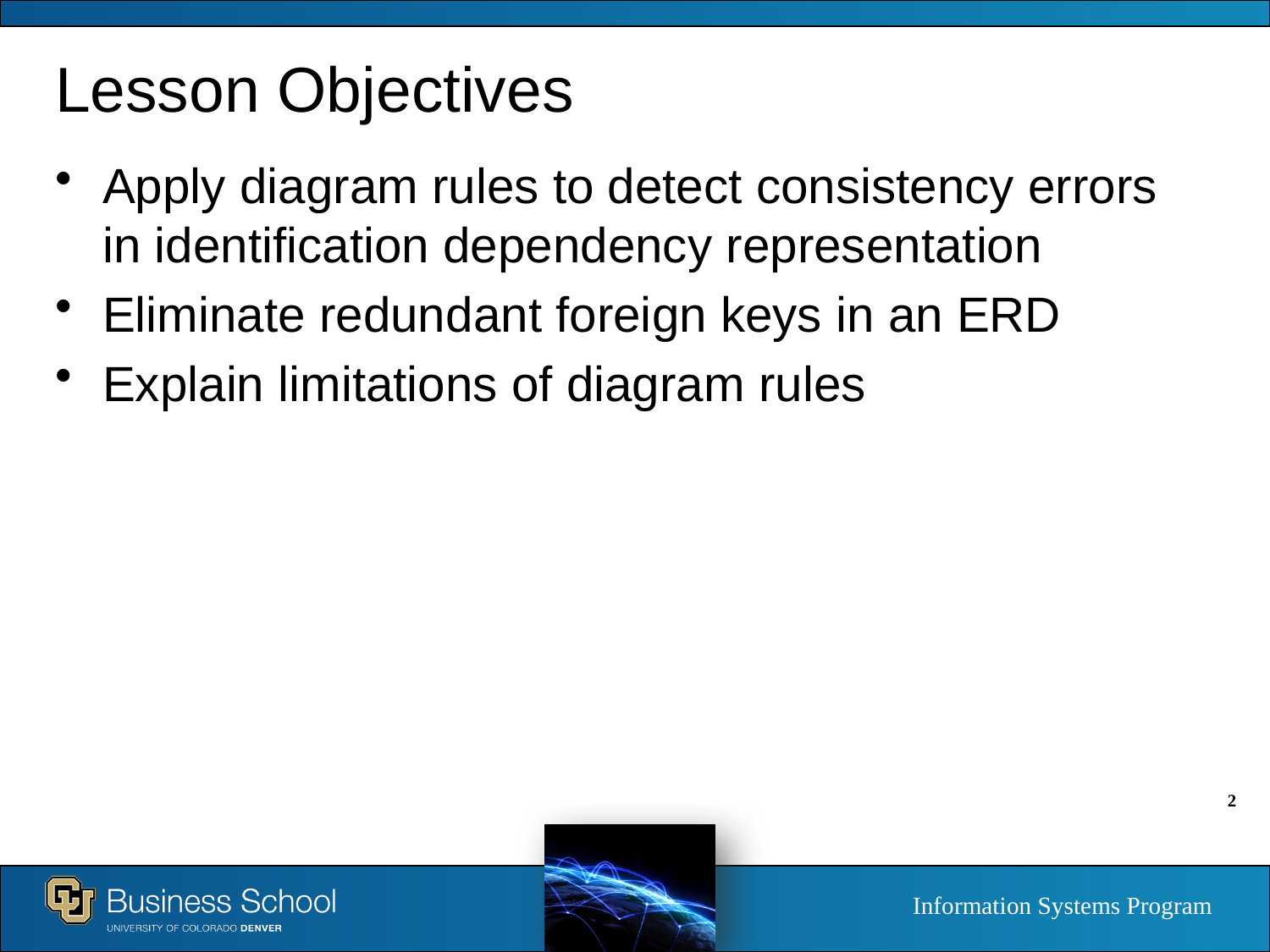

# Lesson Objectives
Apply diagram rules to detect consistency errors in identification dependency representation
Eliminate redundant foreign keys in an ERD
Explain limitations of diagram rules